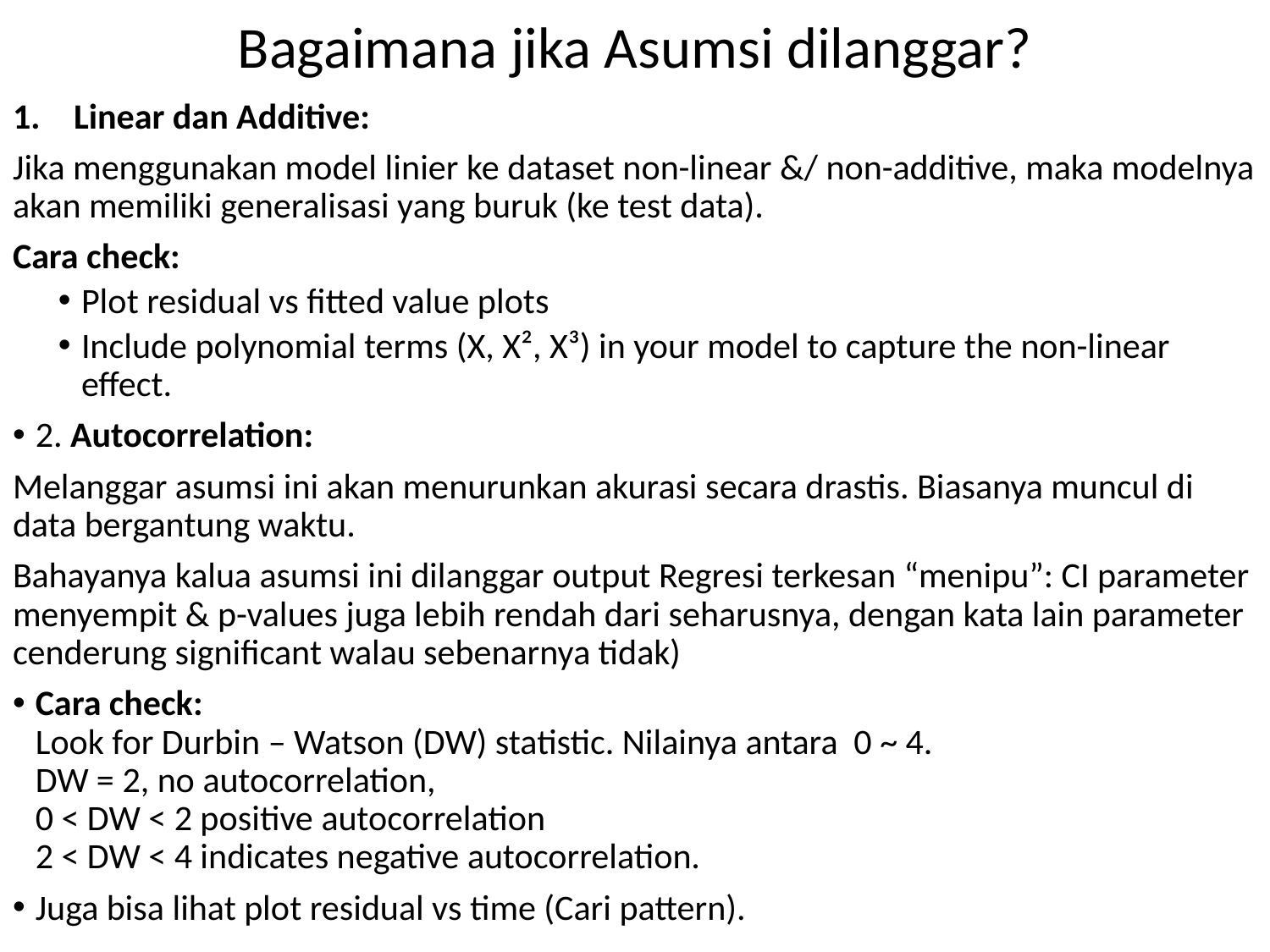

# Bagaimana jika Asumsi dilanggar?
Linear dan Additive:
Jika menggunakan model linier ke dataset non-linear &/ non-additive, maka modelnya akan memiliki generalisasi yang buruk (ke test data).
Cara check:
Plot residual vs fitted value plots
Include polynomial terms (X, X², X³) in your model to capture the non-linear effect.
2. Autocorrelation:
Melanggar asumsi ini akan menurunkan akurasi secara drastis. Biasanya muncul di data bergantung waktu.
Bahayanya kalua asumsi ini dilanggar output Regresi terkesan “menipu”: CI parameter menyempit & p-values juga lebih rendah dari seharusnya, dengan kata lain parameter cenderung significant walau sebenarnya tidak)
Cara check: 
Look for Durbin – Watson (DW) statistic. Nilainya antara  0 ~ 4.
DW = 2, no autocorrelation,
0 < DW < 2 positive autocorrelation
2 < DW < 4 indicates negative autocorrelation.
Juga bisa lihat plot residual vs time (Cari pattern).